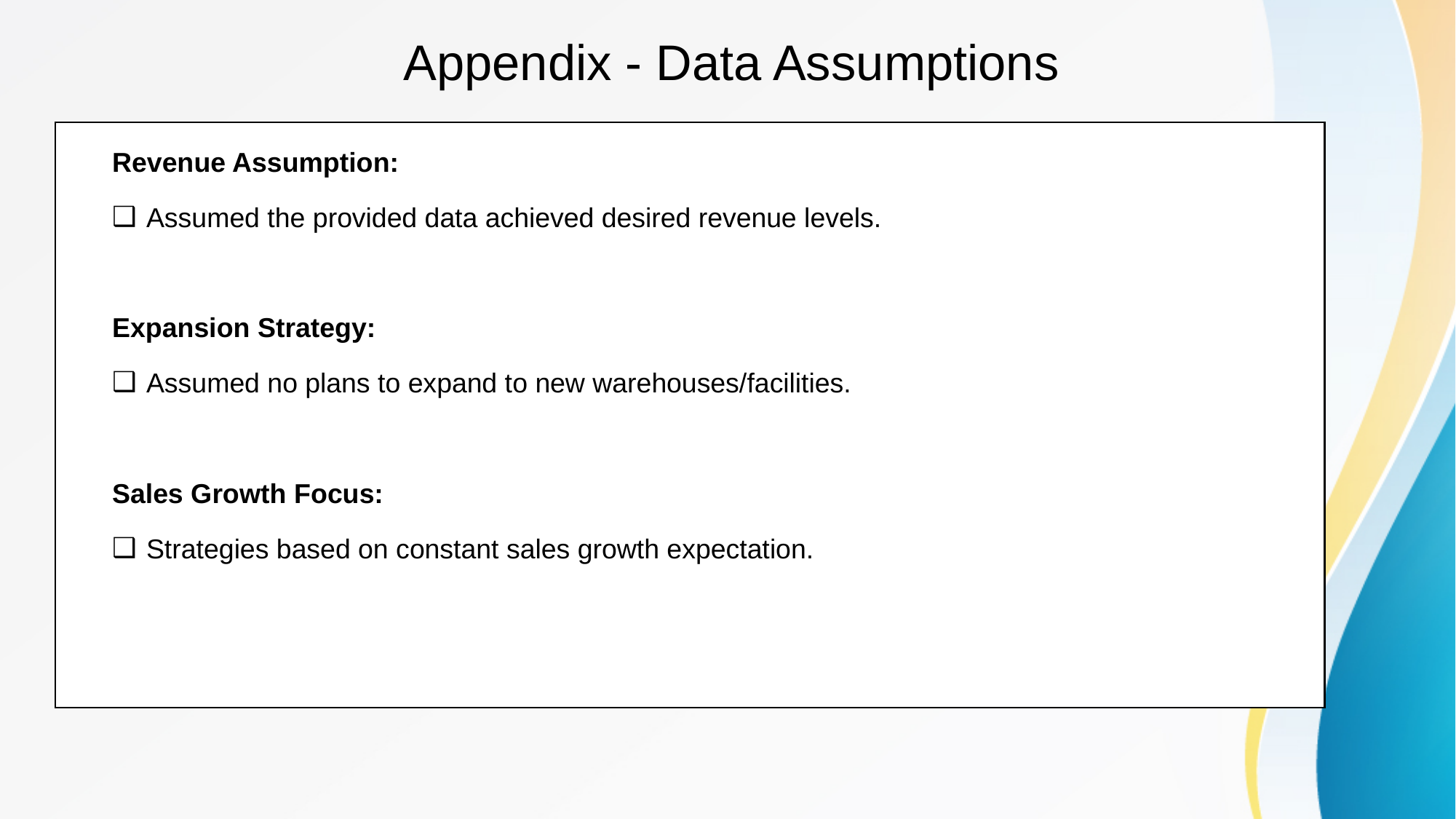

Appendix - Data Assumptions

Revenue Assumption:
Assumed the provided data achieved desired revenue levels.

Expansion Strategy:
Assumed no plans to expand to new warehouses/facilities.

Sales Growth Focus:
Strategies based on constant sales growth expectation.